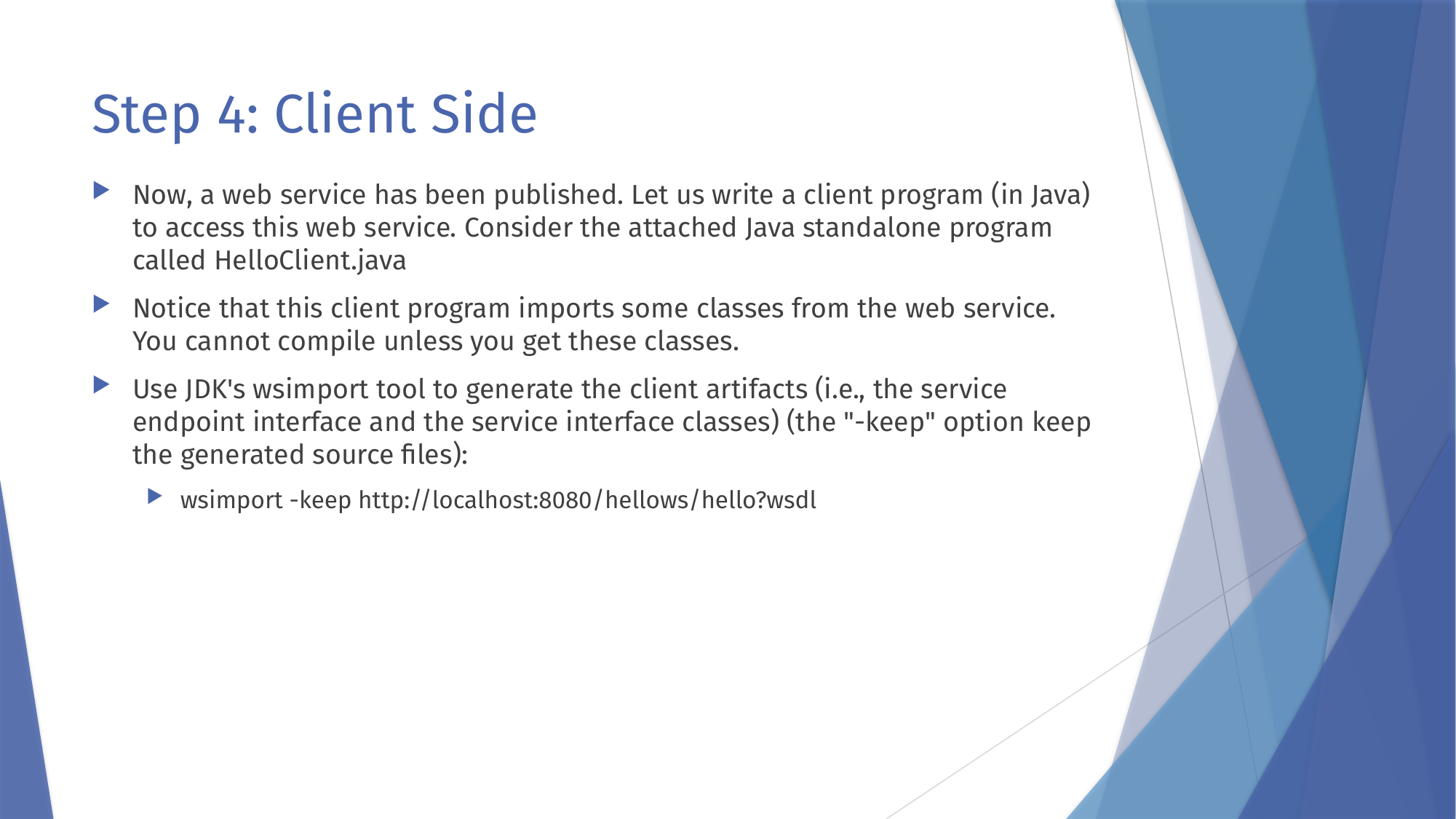

# Step 4: Client Side
Now, a web service has been published. Let us write a client program (in Java) to access this web service. Consider the attached Java standalone program called HelloClient.java
Notice that this client program imports some classes from the web service. You cannot compile unless you get these classes.
Use JDK's wsimport tool to generate the client artifacts (i.e., the service endpoint interface and the service interface classes) (the "-keep" option keep the generated source files):
wsimport -keep http://localhost:8080/hellows/hello?wsdl